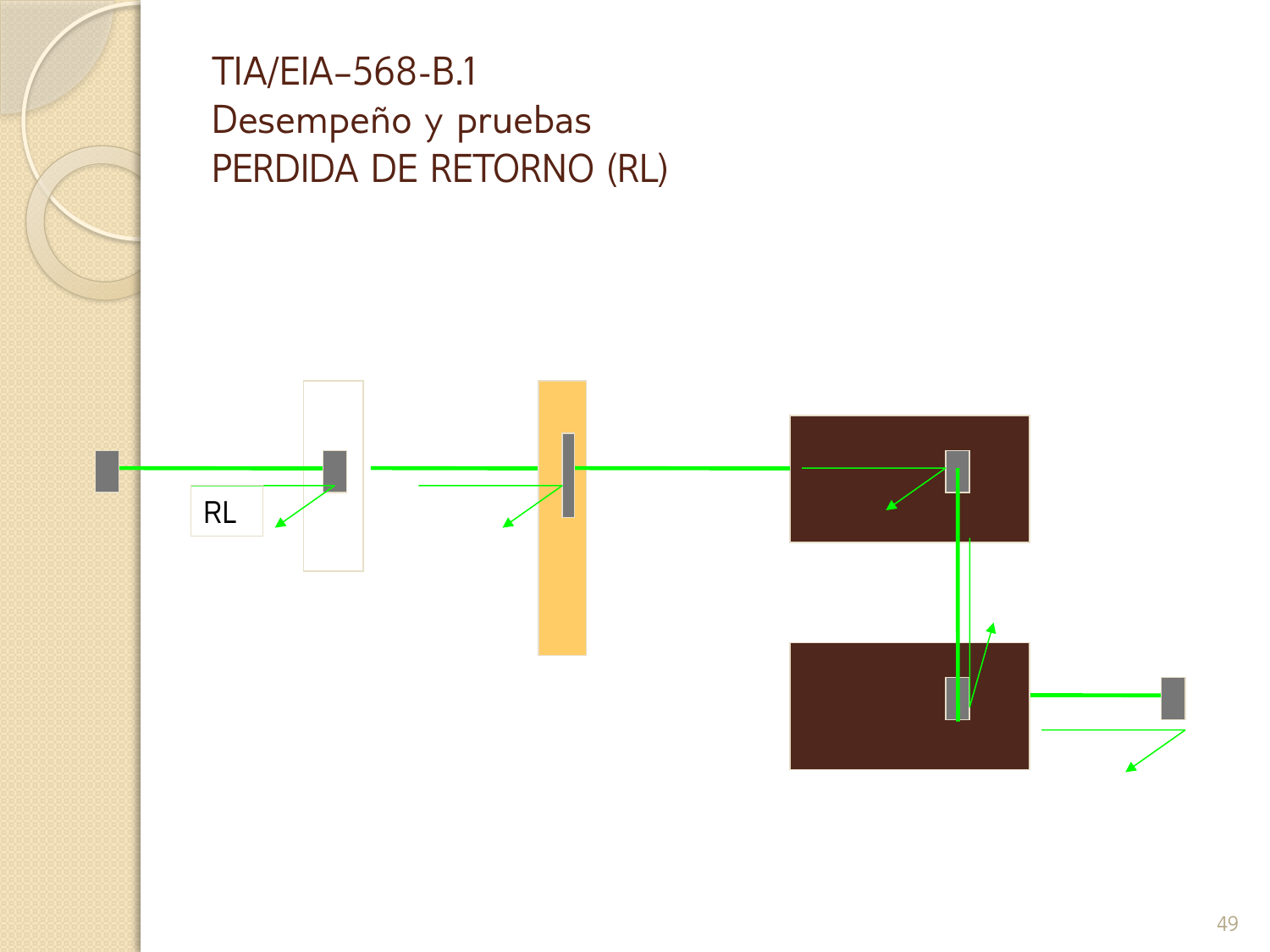

# TIA/EIA–568-B.1 Desempeño y pruebas PERDIDA DE RETORNO (RL)

RL

49